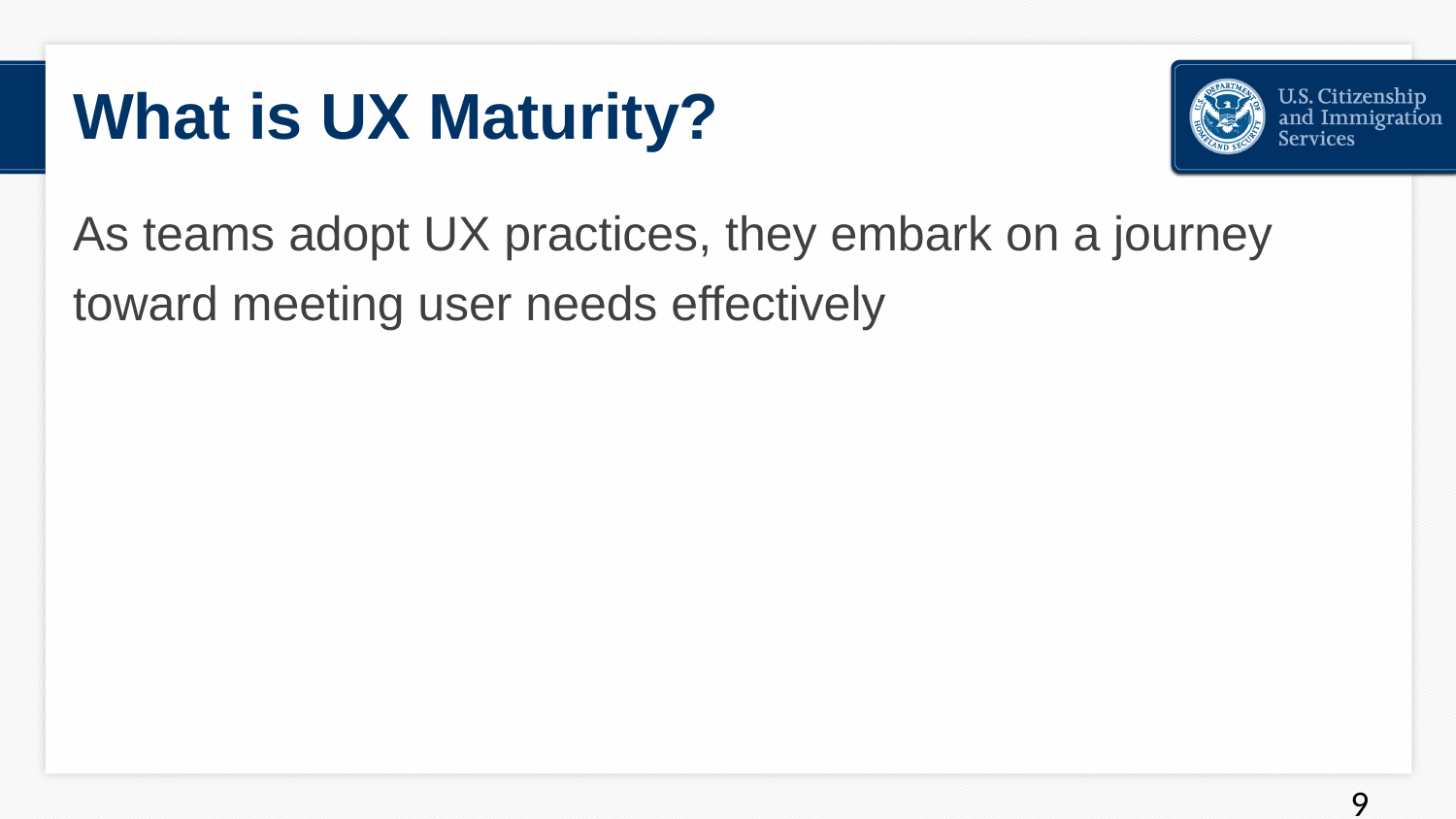

# What is UX Maturity?
As teams adopt UX practices, they embark on a journey toward meeting user needs effectively
9